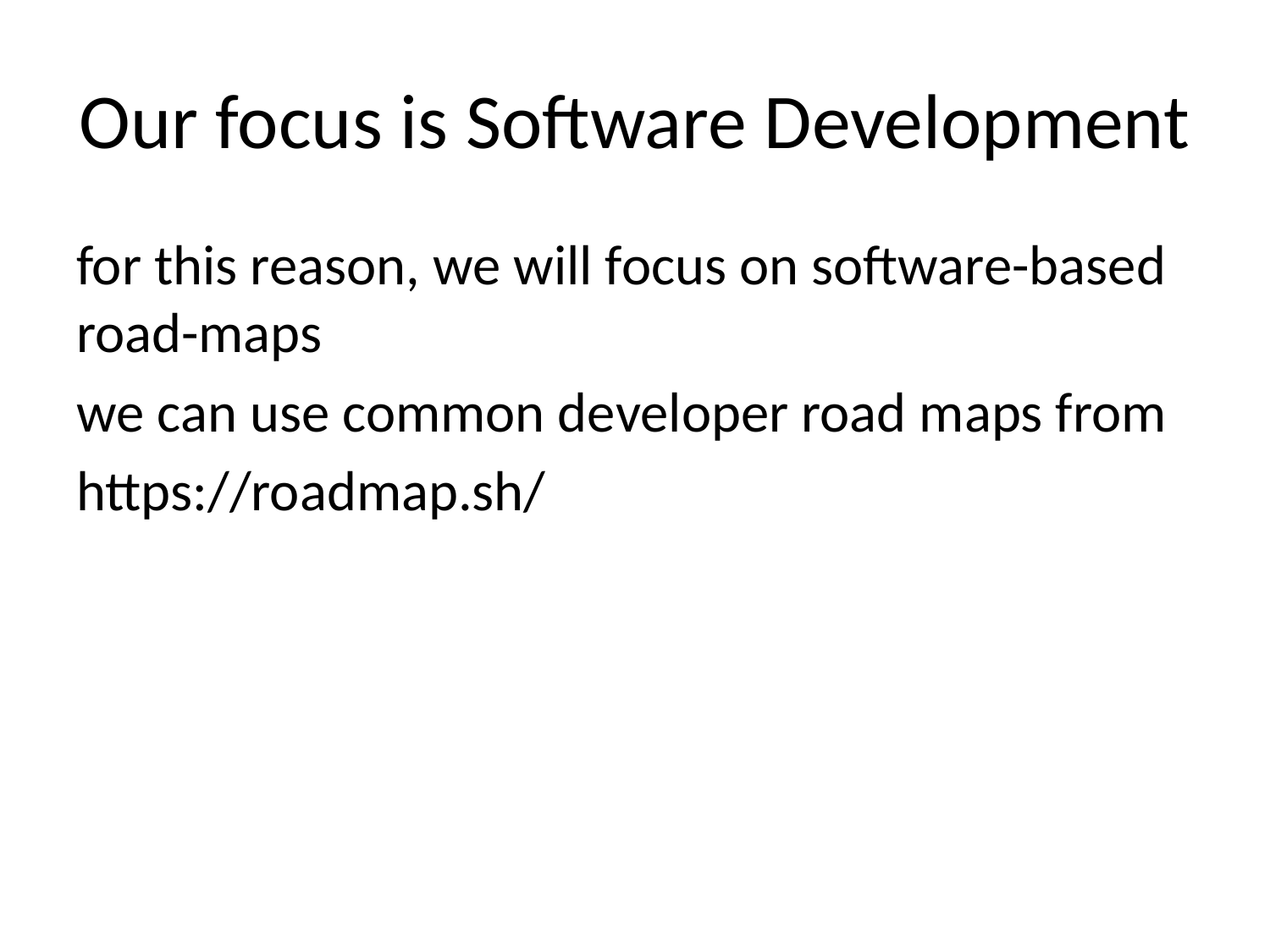

# Our focus is Software Development
for this reason, we will focus on software-based road-maps
we can use common developer road maps from
https://roadmap.sh/